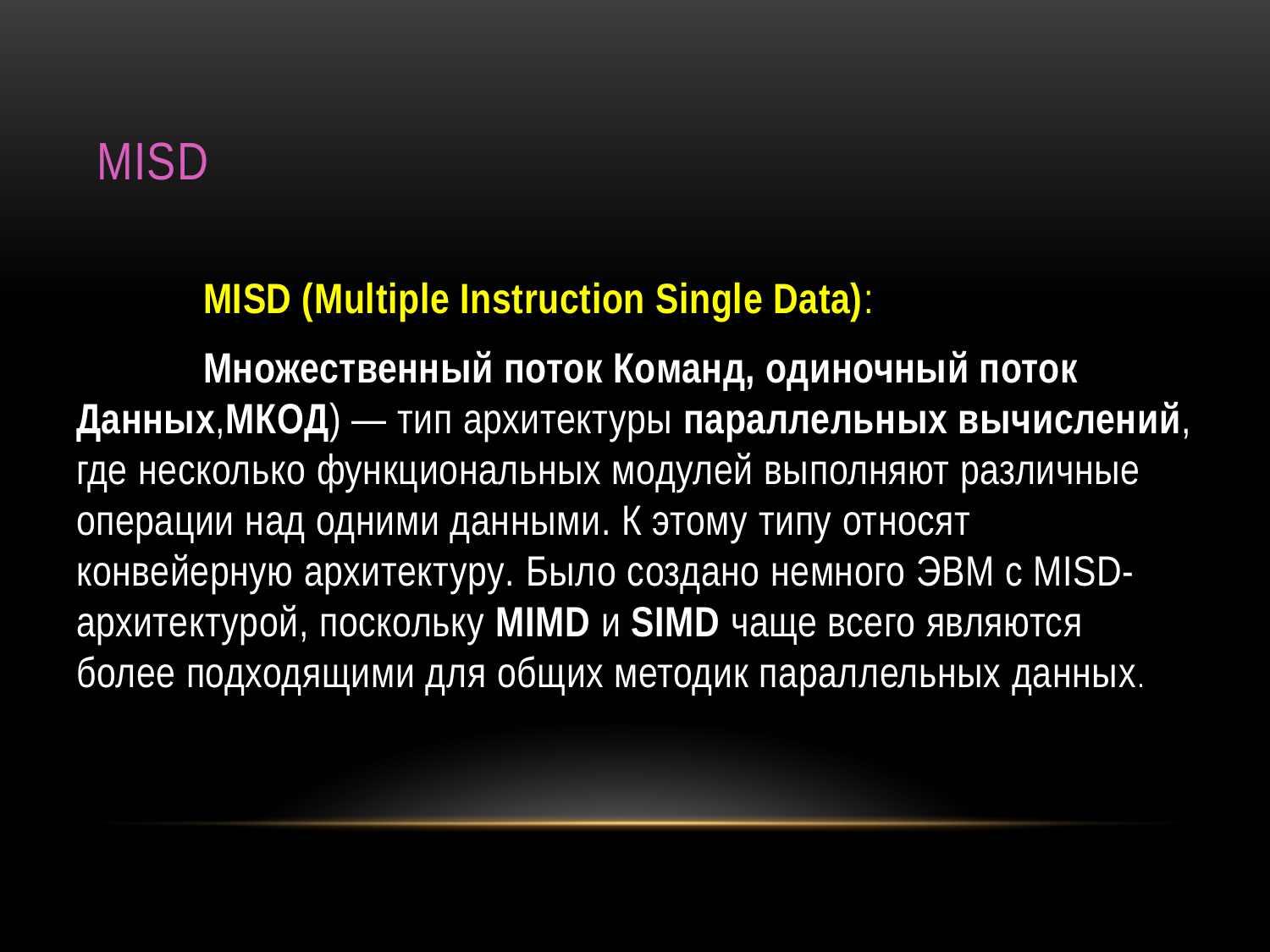

# MISD
	MISD (Multiple Instruction Single Data):
	Множественный поток Команд, одиночный поток Данных,МКОД) — тип архитектуры параллельных вычислений, где несколько функциональных модулей выполняют различные операции над одними данными. К этому типу относят конвейерную архитектуру. Было создано немного ЭВМ с MISD-архитектурой, поскольку MIMD и SIMD чаще всего являются более подходящими для общих методик параллельных данных.